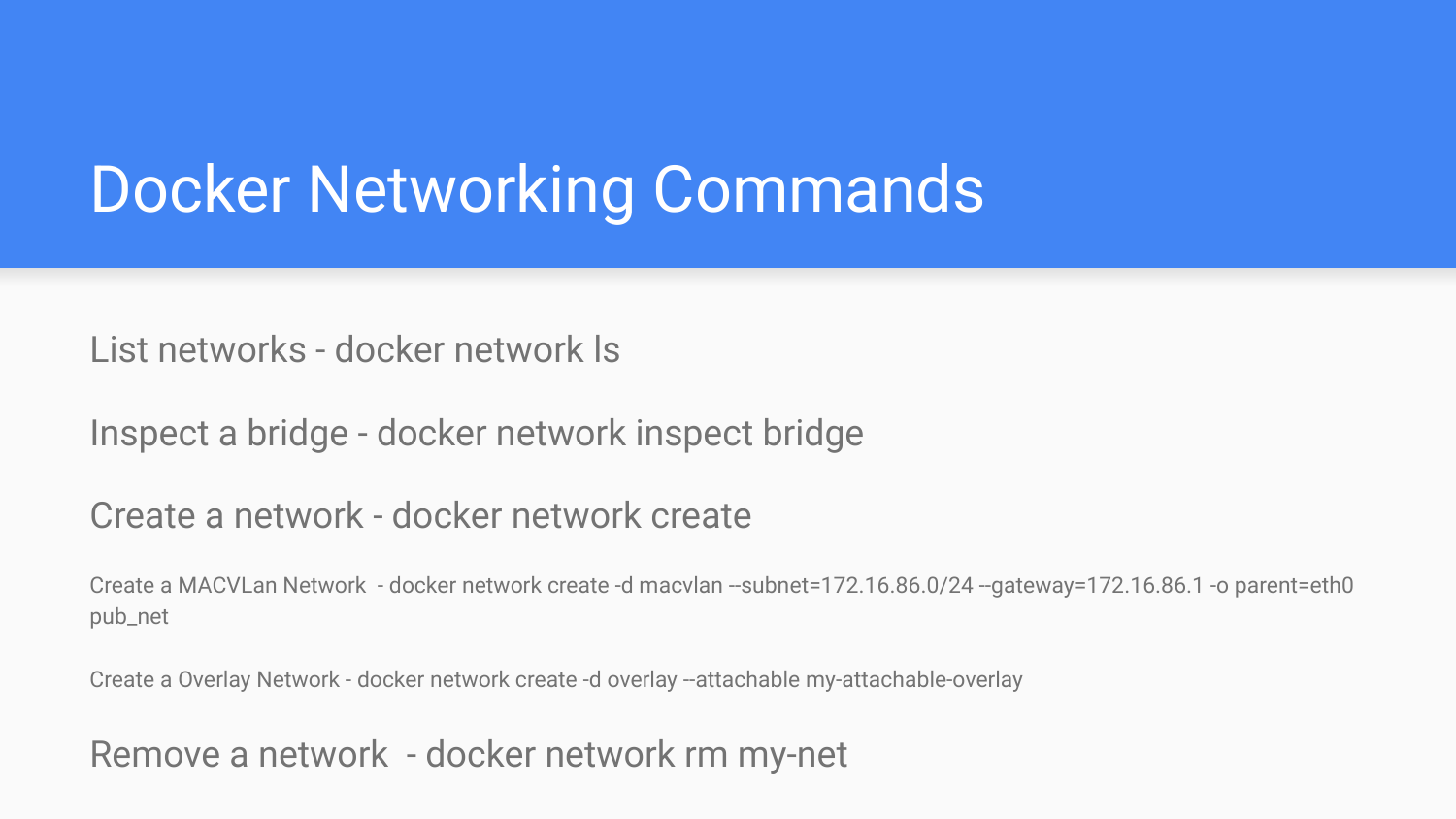

# Docker Networking Commands
List networks - docker network ls
Inspect a bridge - docker network inspect bridge
Create a network - docker network create
Create a MACVLan Network  - docker network create -d macvlan --subnet=172.16.86.0/24 --gateway=172.16.86.1 -o parent=eth0 pub_net
Create a Overlay Network - docker network create -d overlay --attachable my-attachable-overlay
Remove a network  - docker network rm my-net